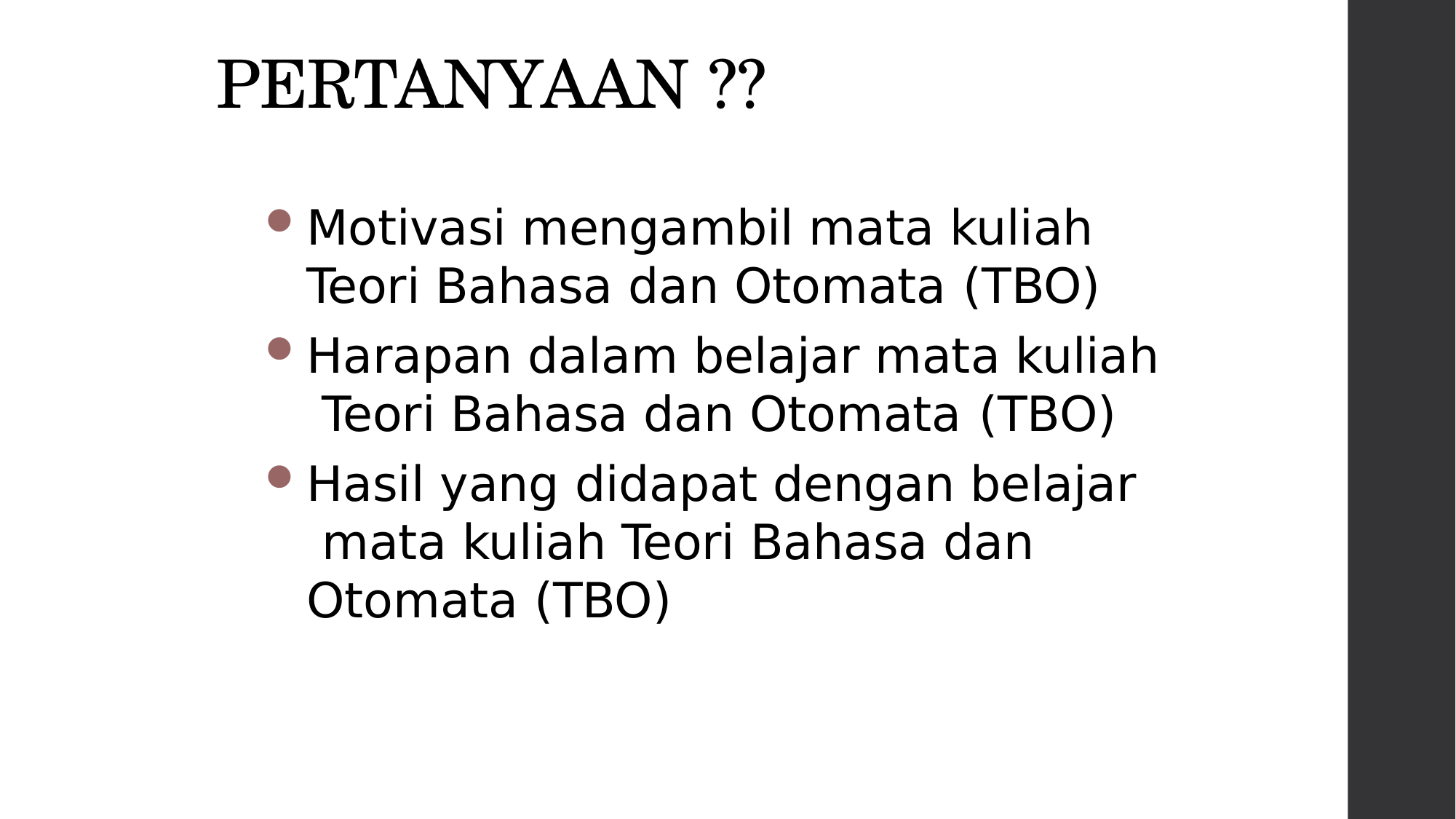

# PERTANYAAN ??
Motivasi mengambil mata kuliah  Teori Bahasa dan Otomata (TBO)
Harapan dalam belajar mata kuliah  Teori Bahasa dan Otomata (TBO)
Hasil yang didapat dengan belajar  mata kuliah Teori Bahasa dan  Otomata (TBO)